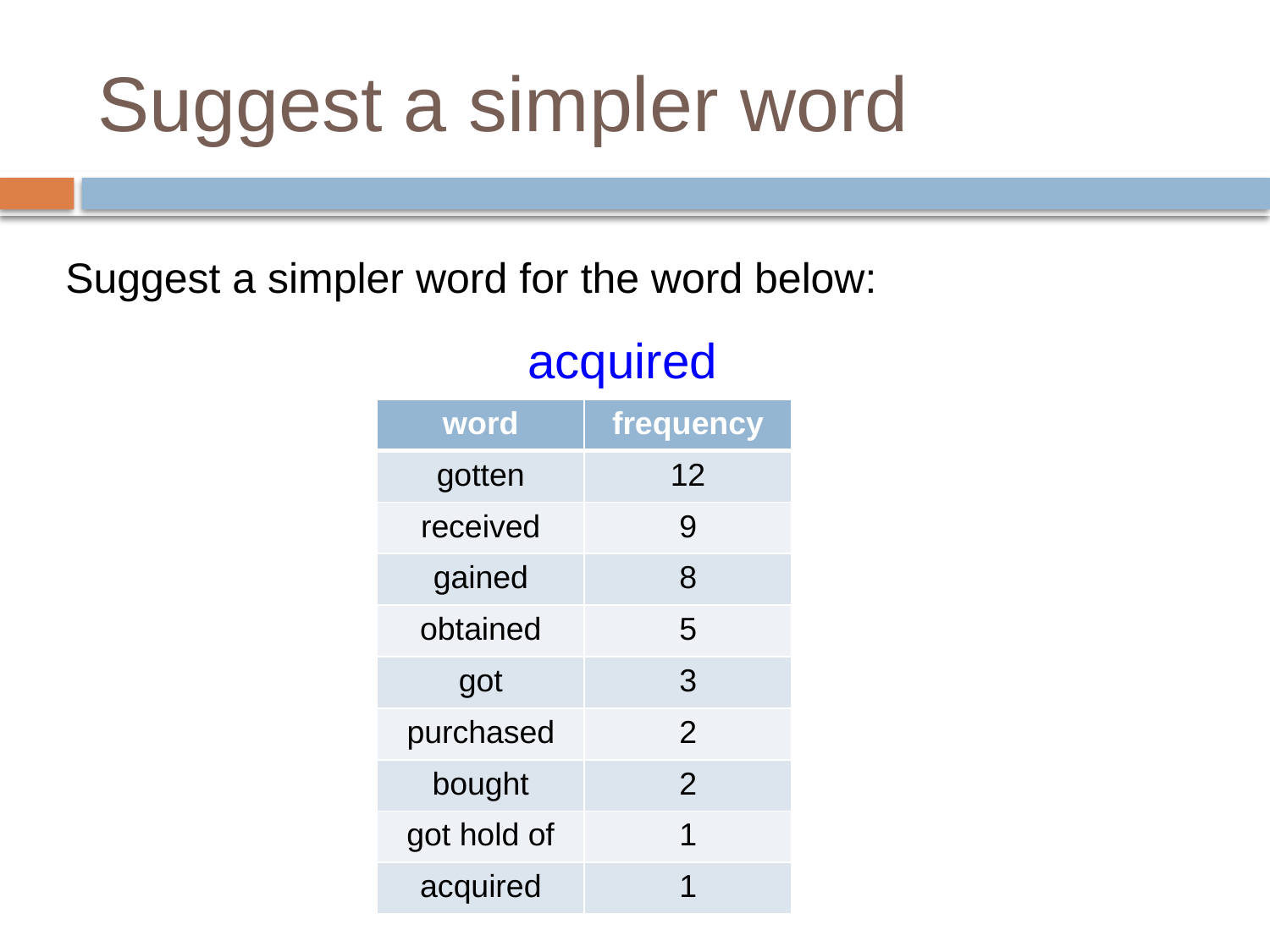

# Suggest a simpler word
Suggest a simpler word for the word below:
acquired
| word | frequency |
| --- | --- |
| gotten | 12 |
| received | 9 |
| gained | 8 |
| obtained | 5 |
| got | 3 |
| purchased | 2 |
| bought | 2 |
| got hold of | 1 |
| acquired | 1 |